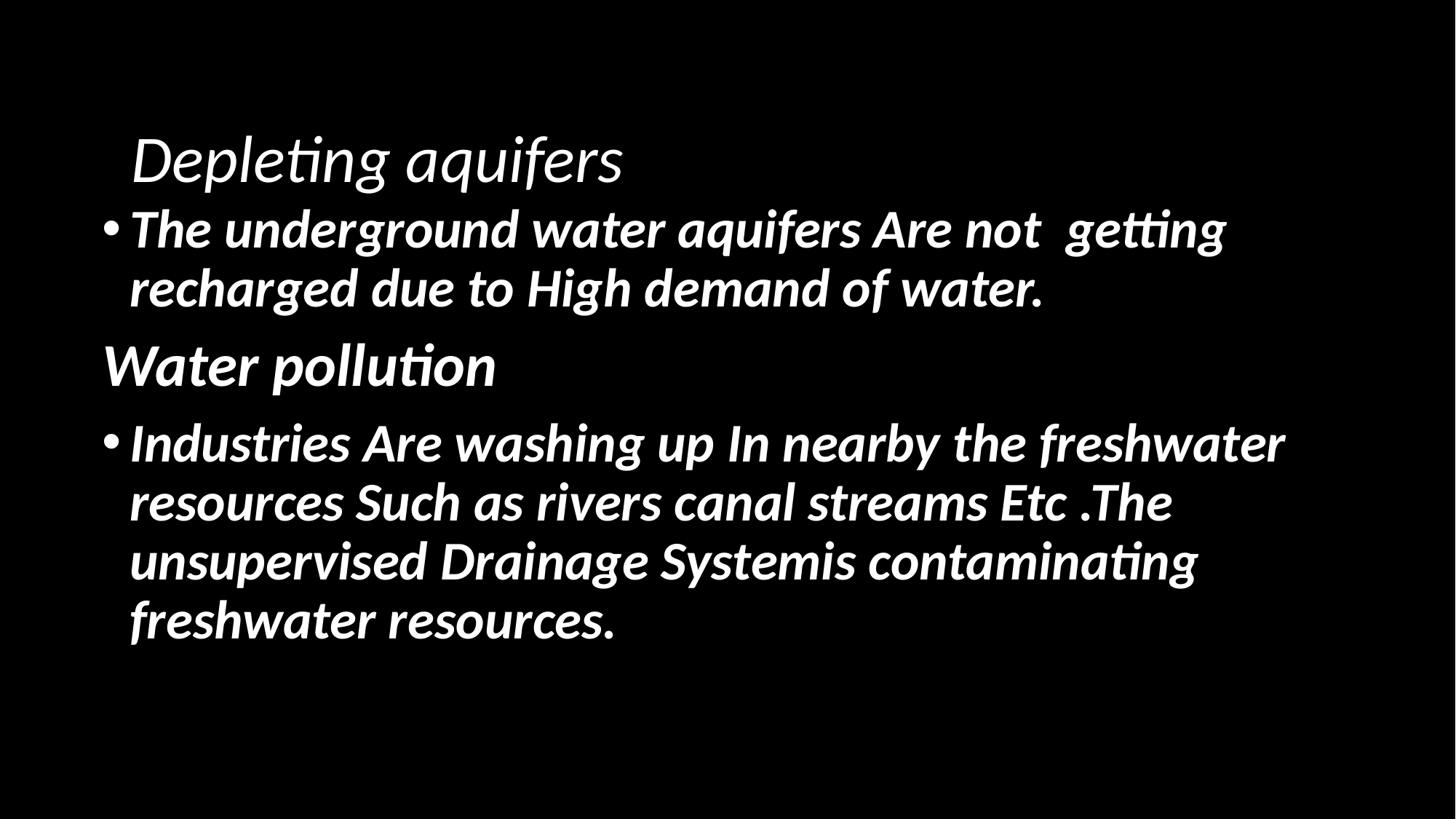

# Depleting aquifers
The underground water aquifers Are not  getting recharged due to High demand of water.
Water pollution
Industries Are washing up In nearby the freshwater resources Such as rivers canal streams Etc .The unsupervised Drainage Systemis contaminating  freshwater resources.